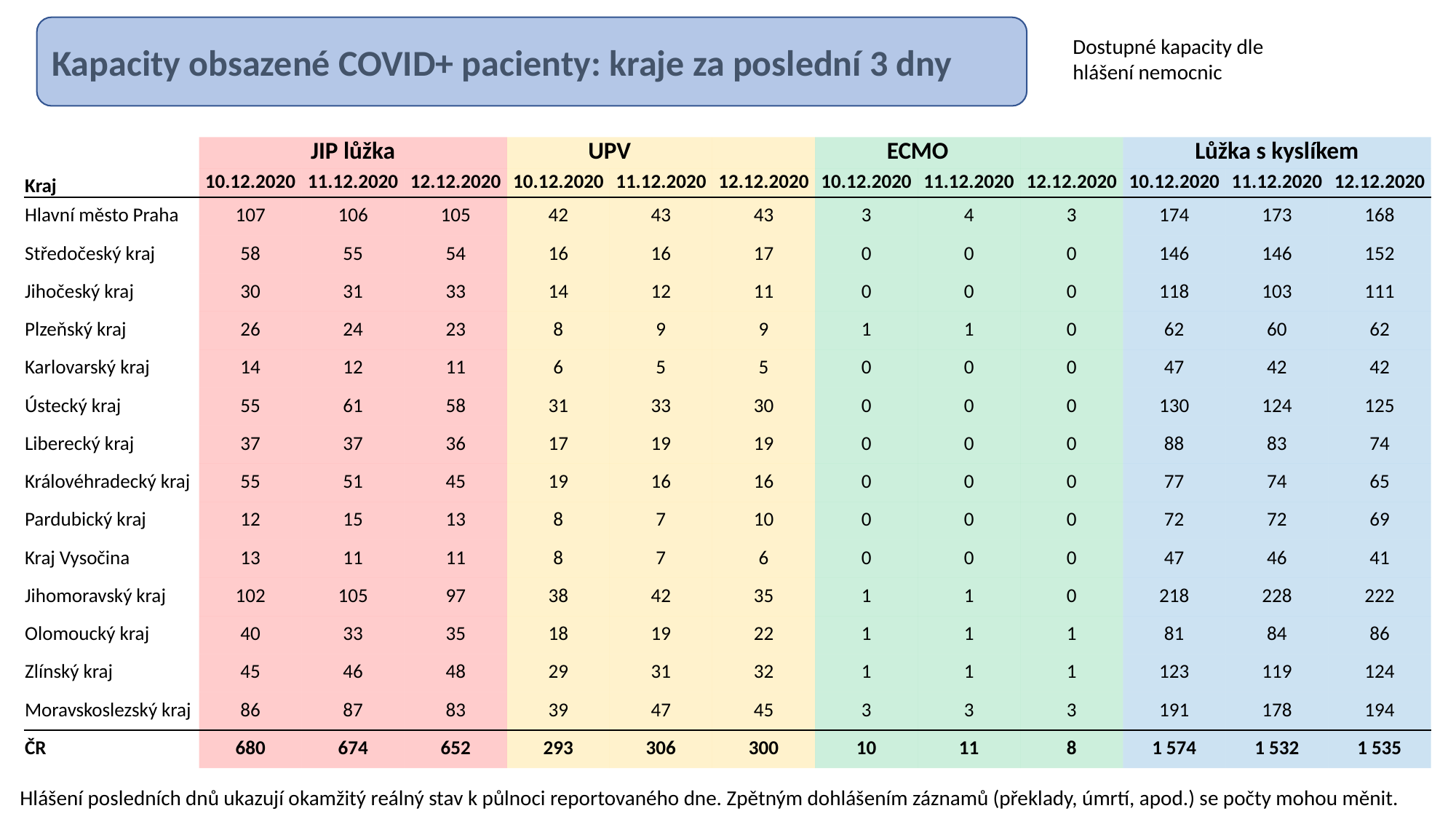

Kapacity obsazené COVID+ pacienty: kraje za poslední 3 dny
Dostupné kapacity dle hlášení nemocnic
|  | JIP lůžka |  |  | UPV |  |  | ECMO |  |  | Lůžka s kyslíkem |  |  |
| --- | --- | --- | --- | --- | --- | --- | --- | --- | --- | --- | --- | --- |
| Kraj | 10.12.2020 | 11.12.2020 | 12.12.2020 | 10.12.2020 | 11.12.2020 | 12.12.2020 | 10.12.2020 | 11.12.2020 | 12.12.2020 | 10.12.2020 | 11.12.2020 | 12.12.2020 |
| Hlavní město Praha | 107 | 106 | 105 | 42 | 43 | 43 | 3 | 4 | 3 | 174 | 173 | 168 |
| Středočeský kraj | 58 | 55 | 54 | 16 | 16 | 17 | 0 | 0 | 0 | 146 | 146 | 152 |
| Jihočeský kraj | 30 | 31 | 33 | 14 | 12 | 11 | 0 | 0 | 0 | 118 | 103 | 111 |
| Plzeňský kraj | 26 | 24 | 23 | 8 | 9 | 9 | 1 | 1 | 0 | 62 | 60 | 62 |
| Karlovarský kraj | 14 | 12 | 11 | 6 | 5 | 5 | 0 | 0 | 0 | 47 | 42 | 42 |
| Ústecký kraj | 55 | 61 | 58 | 31 | 33 | 30 | 0 | 0 | 0 | 130 | 124 | 125 |
| Liberecký kraj | 37 | 37 | 36 | 17 | 19 | 19 | 0 | 0 | 0 | 88 | 83 | 74 |
| Královéhradecký kraj | 55 | 51 | 45 | 19 | 16 | 16 | 0 | 0 | 0 | 77 | 74 | 65 |
| Pardubický kraj | 12 | 15 | 13 | 8 | 7 | 10 | 0 | 0 | 0 | 72 | 72 | 69 |
| Kraj Vysočina | 13 | 11 | 11 | 8 | 7 | 6 | 0 | 0 | 0 | 47 | 46 | 41 |
| Jihomoravský kraj | 102 | 105 | 97 | 38 | 42 | 35 | 1 | 1 | 0 | 218 | 228 | 222 |
| Olomoucký kraj | 40 | 33 | 35 | 18 | 19 | 22 | 1 | 1 | 1 | 81 | 84 | 86 |
| Zlínský kraj | 45 | 46 | 48 | 29 | 31 | 32 | 1 | 1 | 1 | 123 | 119 | 124 |
| Moravskoslezský kraj | 86 | 87 | 83 | 39 | 47 | 45 | 3 | 3 | 3 | 191 | 178 | 194 |
| ČR | 680 | 674 | 652 | 293 | 306 | 300 | 10 | 11 | 8 | 1 574 | 1 532 | 1 535 |
Hlášení posledních dnů ukazují okamžitý reálný stav k půlnoci reportovaného dne. Zpětným dohlášením záznamů (překlady, úmrtí, apod.) se počty mohou měnit.